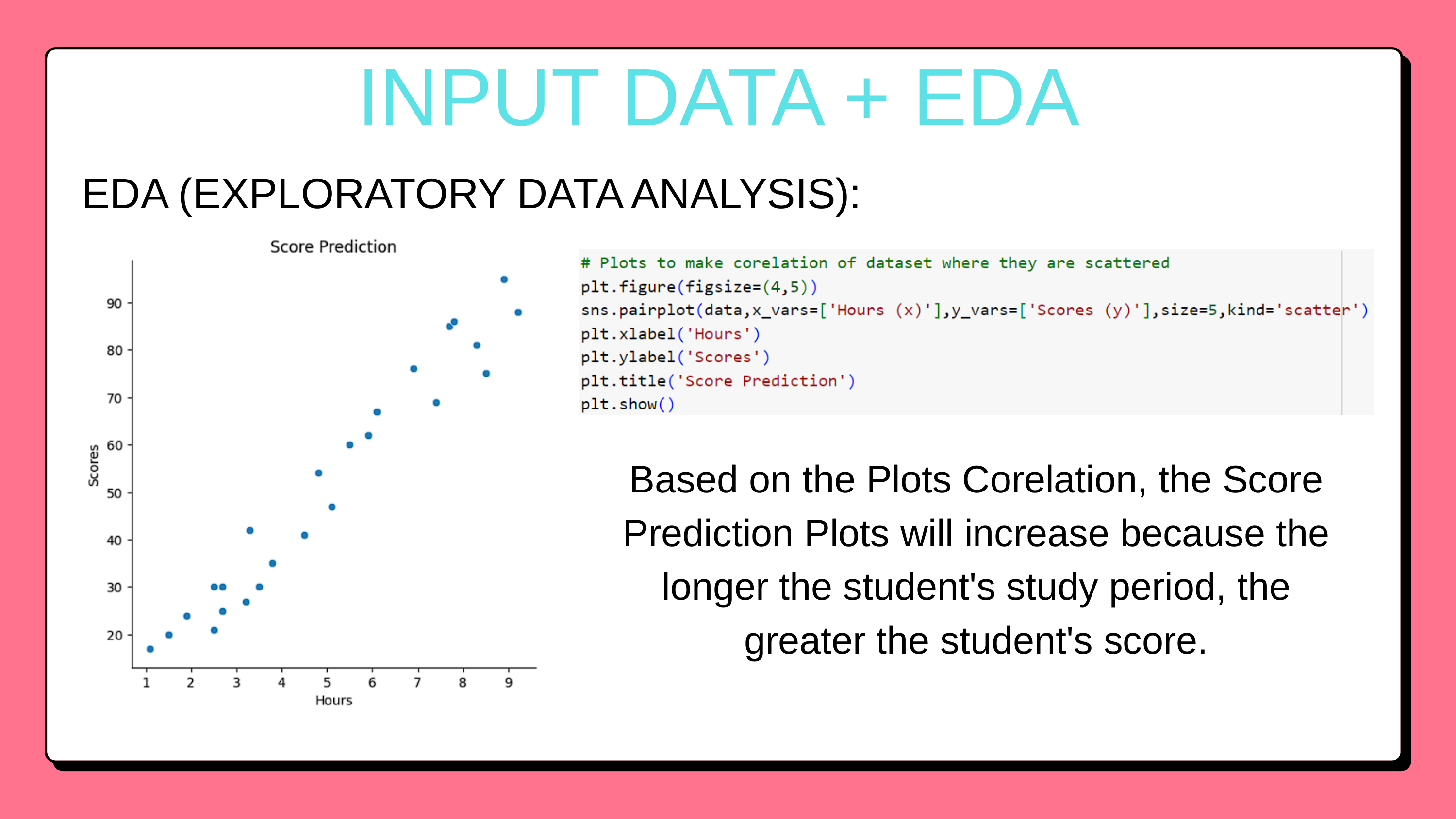

INPUT DATA + EDA
EDA (EXPLORATORY DATA ANALYSIS):

Based on the Plots Corelation, the Score Prediction Plots will increase because the longer the student's study period, the greater the student's score.